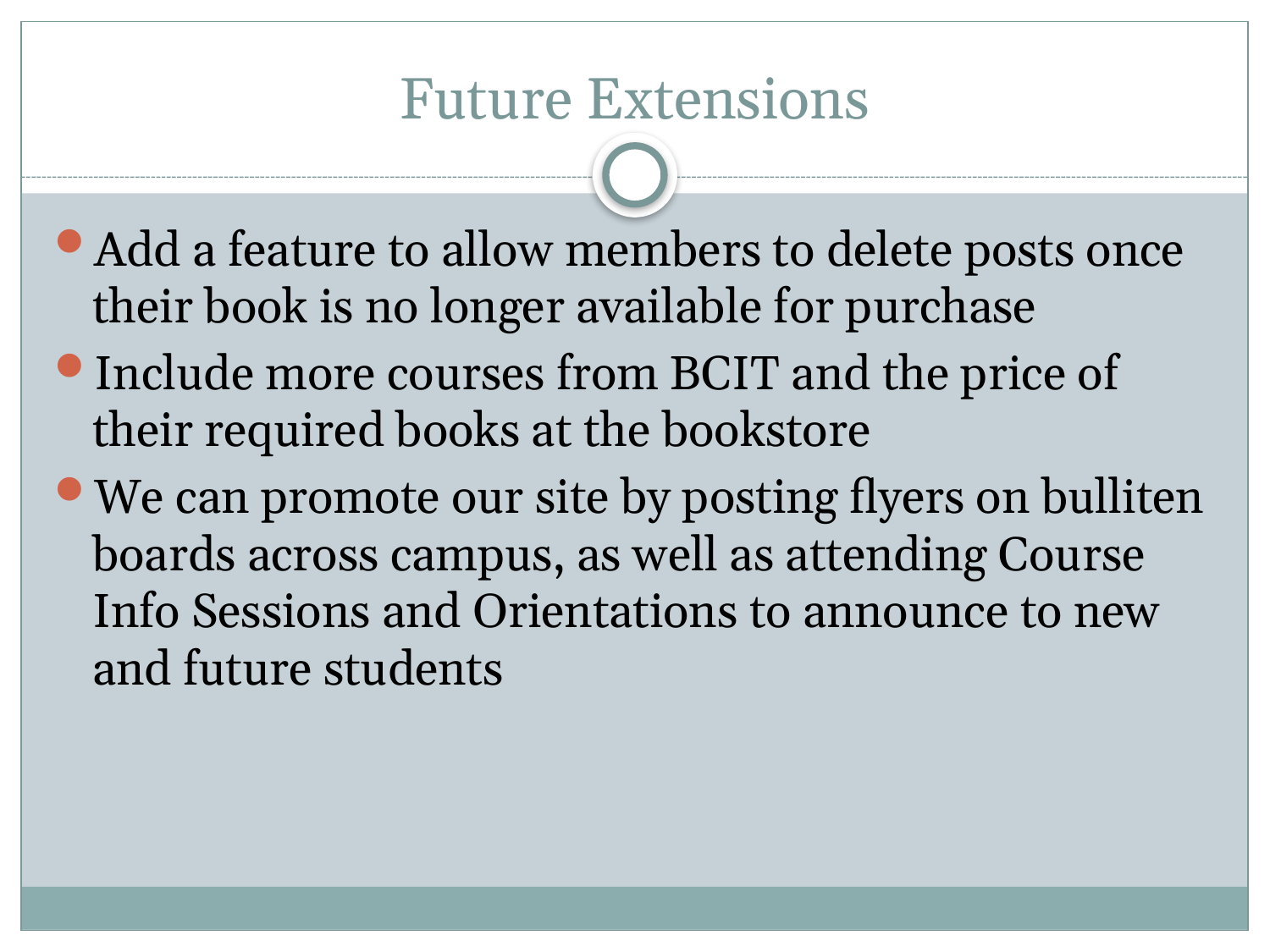

# Future Extensions
Add a feature to allow members to delete posts once their book is no longer available for purchase
Include more courses from BCIT and the price of their required books at the bookstore
We can promote our site by posting flyers on bulliten boards across campus, as well as attending Course Info Sessions and Orientations to announce to new and future students